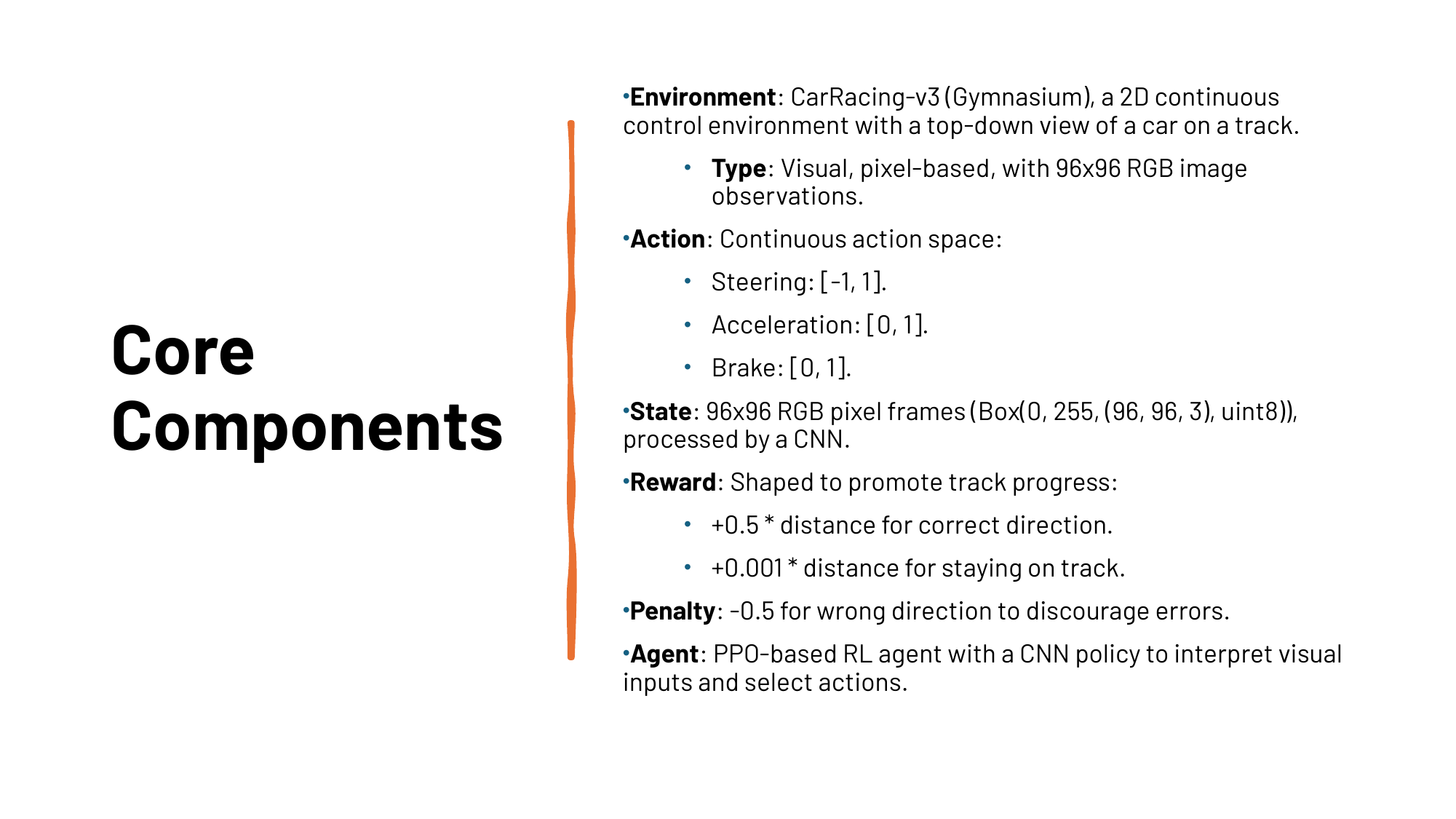

# Core Components
Environment: CarRacing-v3 (Gymnasium), a 2D continuous control environment with a top-down view of a car on a track.
Type: Visual, pixel-based, with 96x96 RGB image observations.
Action: Continuous action space:
Steering: [-1, 1].
Acceleration: [0, 1].
Brake: [0, 1].
State: 96x96 RGB pixel frames (Box(0, 255, (96, 96, 3), uint8)), processed by a CNN.
Reward: Shaped to promote track progress:
+0.5 * distance for correct direction.
+0.001 * distance for staying on track.
Penalty: -0.5 for wrong direction to discourage errors.
Agent: PPO-based RL agent with a CNN policy to interpret visual inputs and select actions.